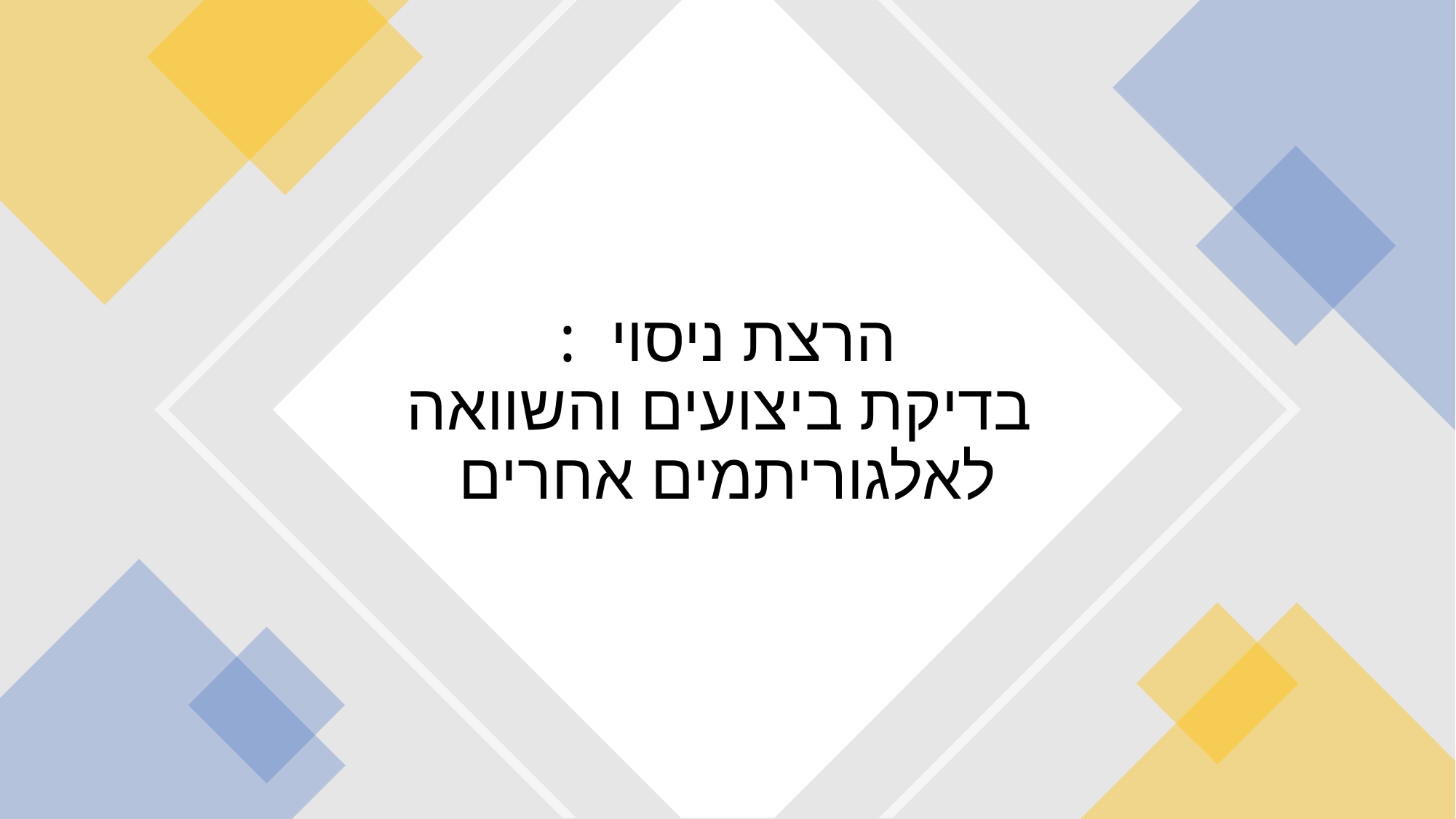

# הרצת ניסוי  : בדיקת ביצועים והשוואה לאלגוריתמים אחרים